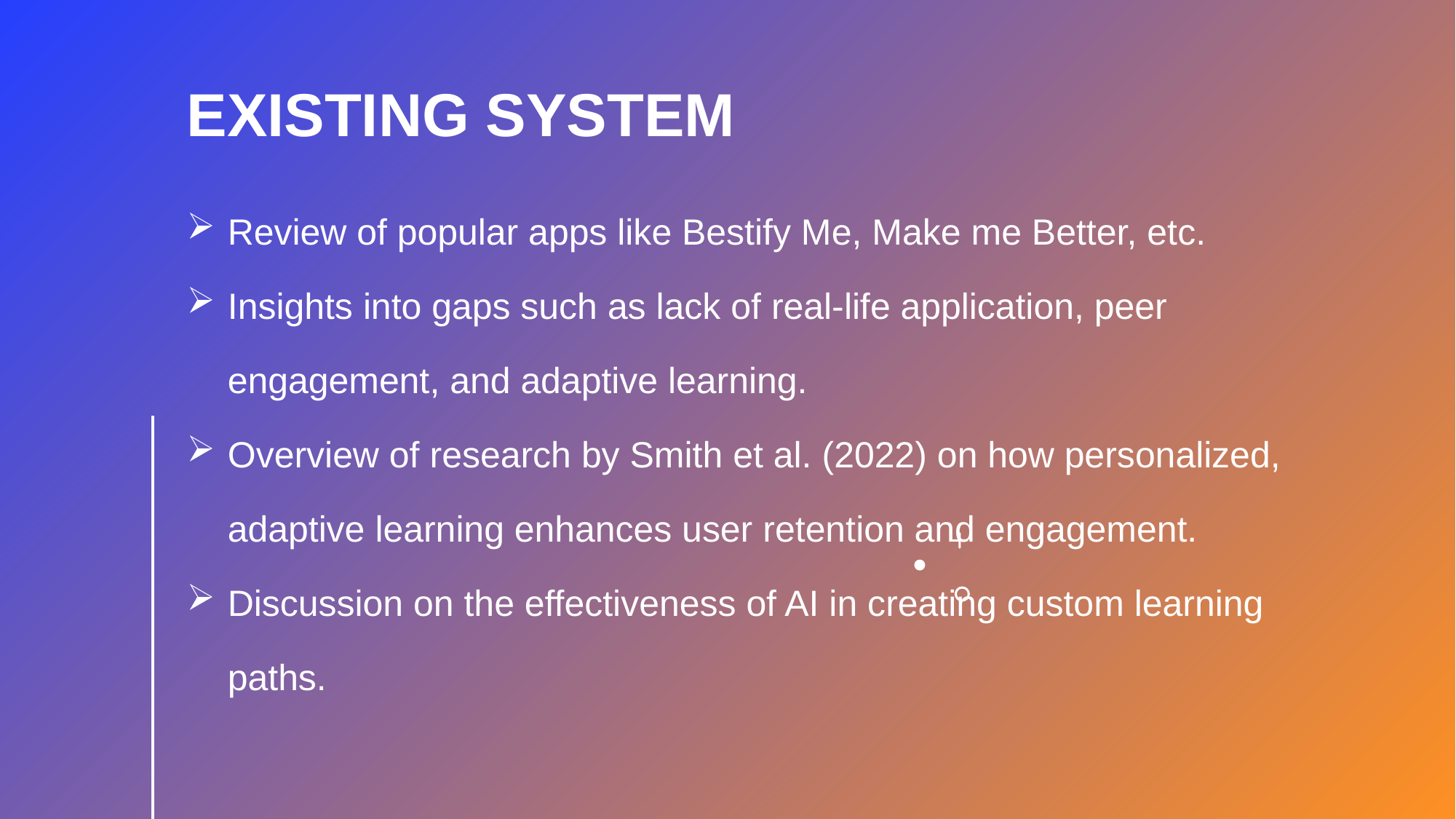

# Existing System
Review of popular apps like Bestify Me, Make me Better, etc.
Insights into gaps such as lack of real-life application, peer     engagement, and adaptive learning.
Overview of research by Smith et al. (2022) on how personalized, adaptive learning enhances user retention and engagement.
Discussion on the effectiveness of AI in creating custom learning paths.